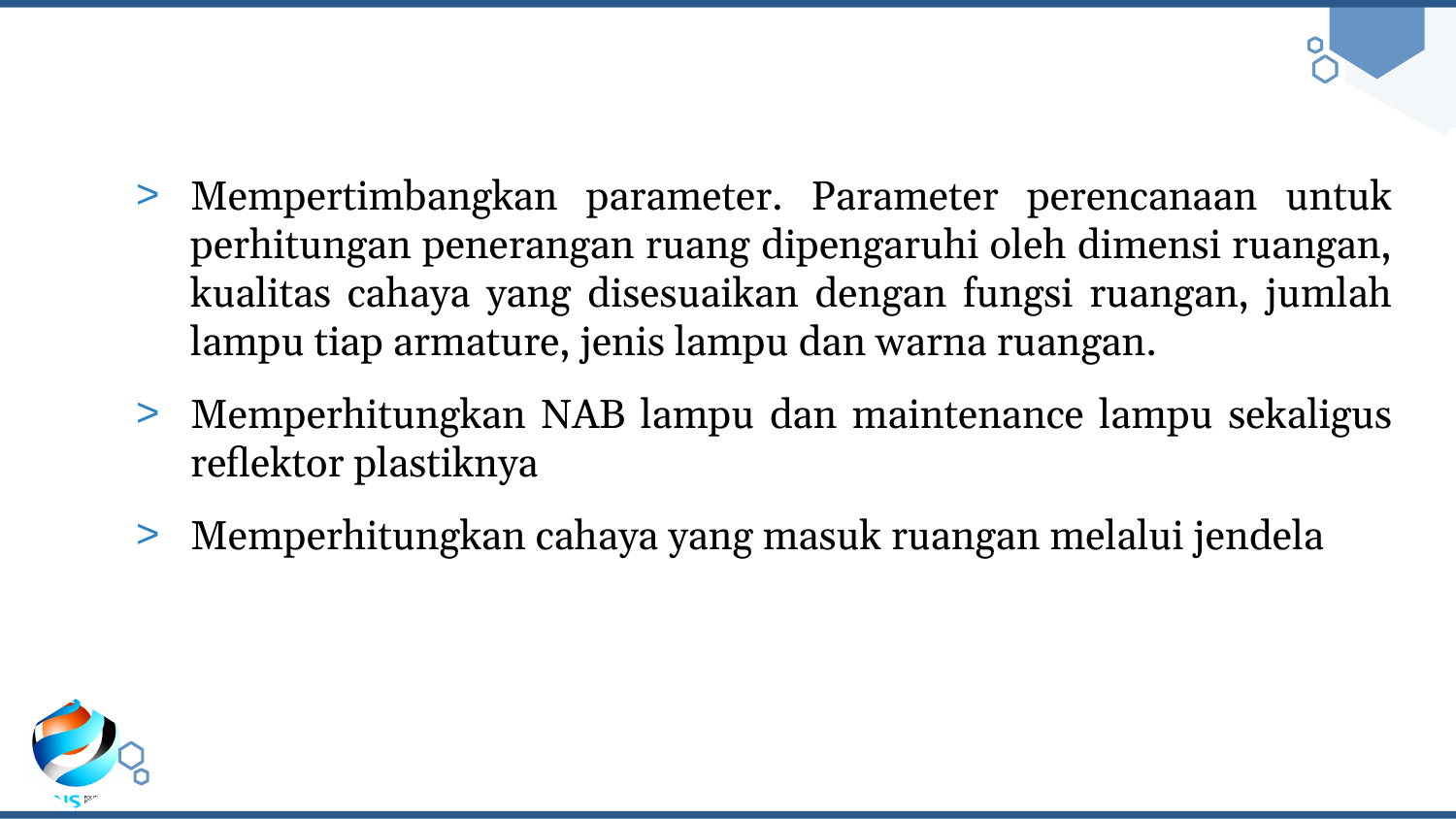

Mempertimbangkan parameter. Parameter perencanaan untuk perhitungan penerangan ruang dipengaruhi oleh dimensi ruangan, kualitas cahaya yang disesuaikan dengan fungsi ruangan, jumlah lampu tiap armature, jenis lampu dan warna ruangan.
Memperhitungkan NAB lampu dan maintenance lampu sekaligus reflektor plastiknya
Memperhitungkan cahaya yang masuk ruangan melalui jendela